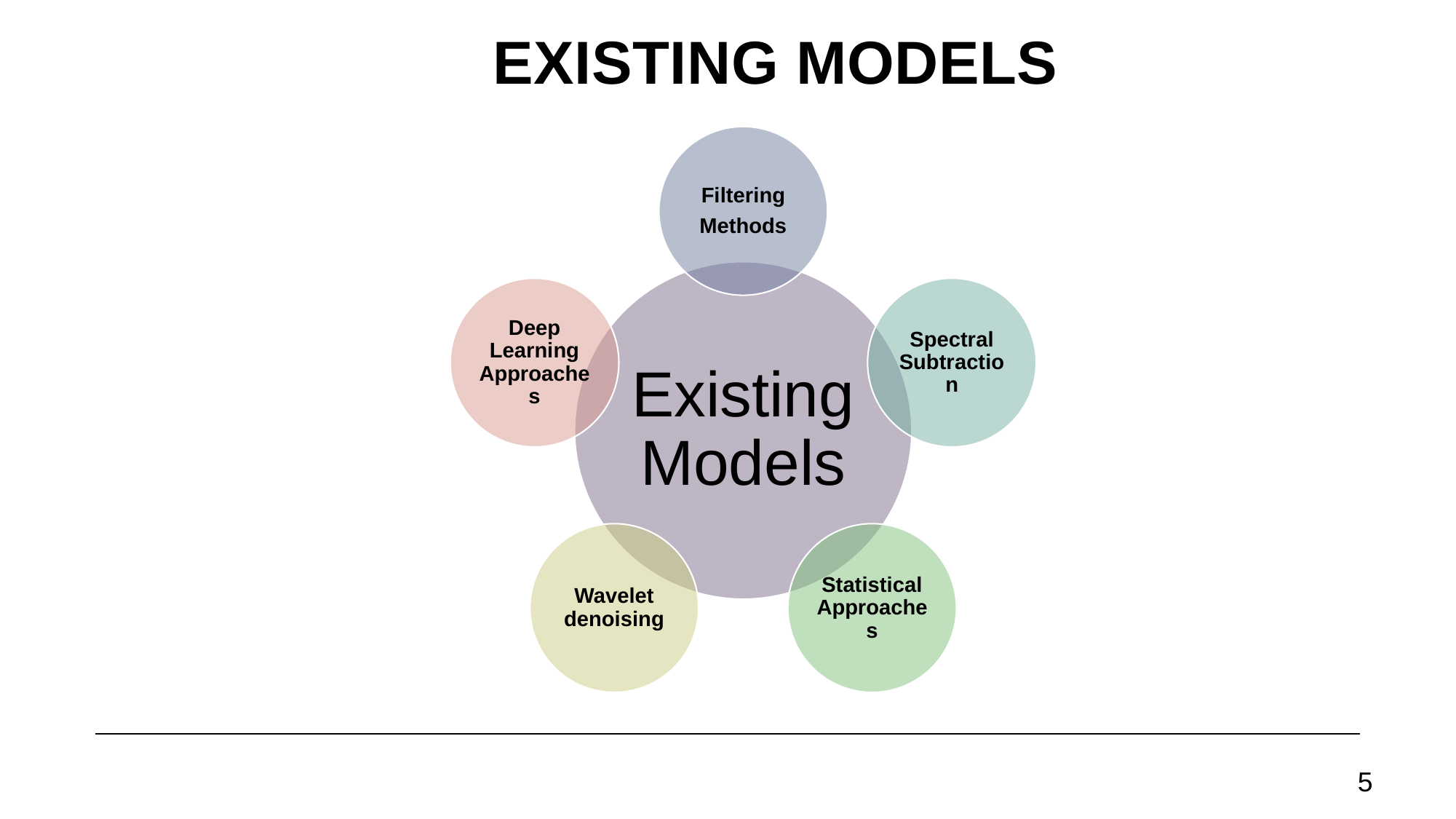

Existing models
Existing Models
Filtering
Methods
Spectral Subtraction
Statistical Approaches
Wavelet denoising
Deep Learning Approaches
5